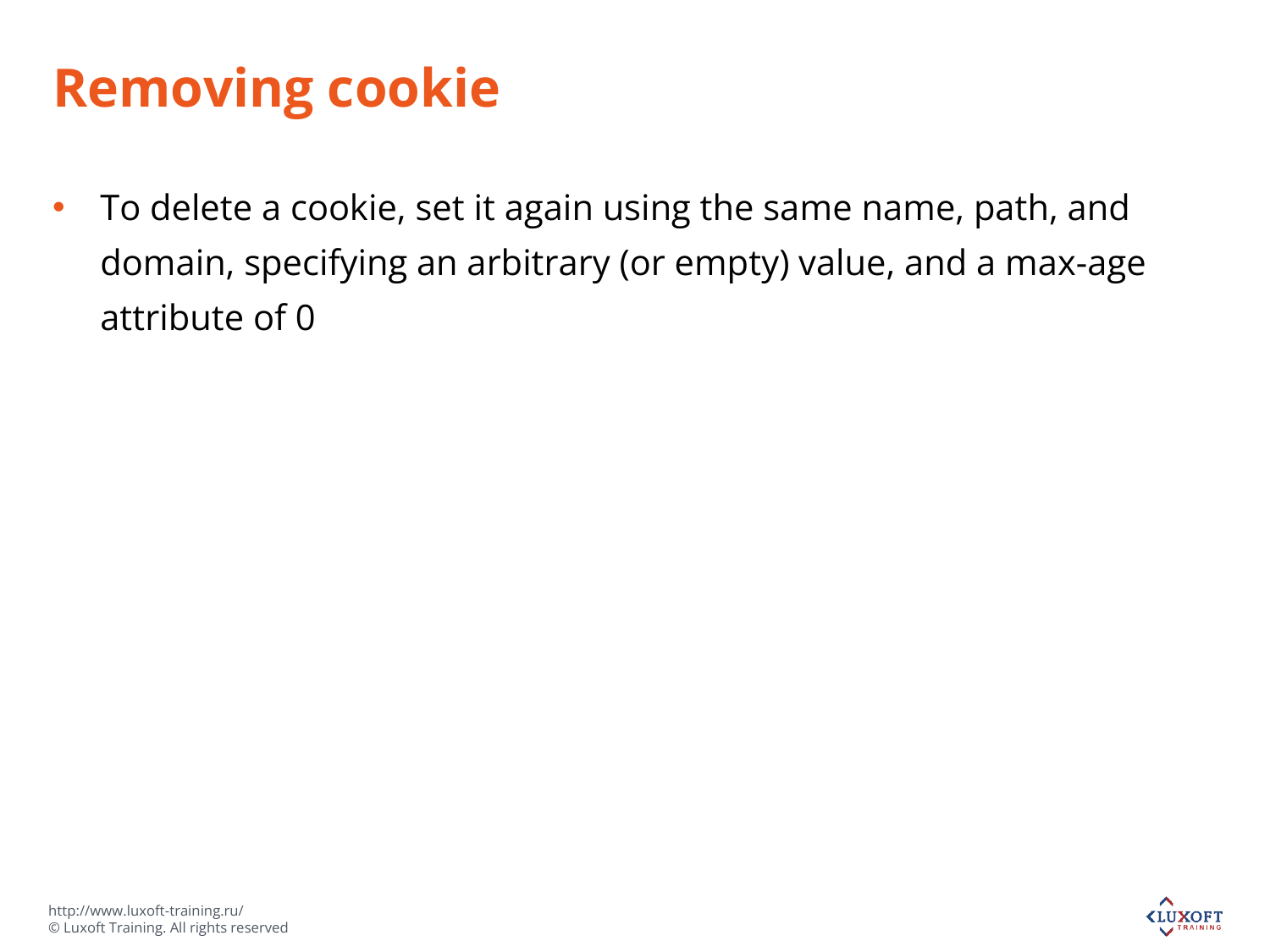

# Removing cookie
To delete a cookie, set it again using the same name, path, and domain, specifying an arbitrary (or empty) value, and a max-age attribute of 0